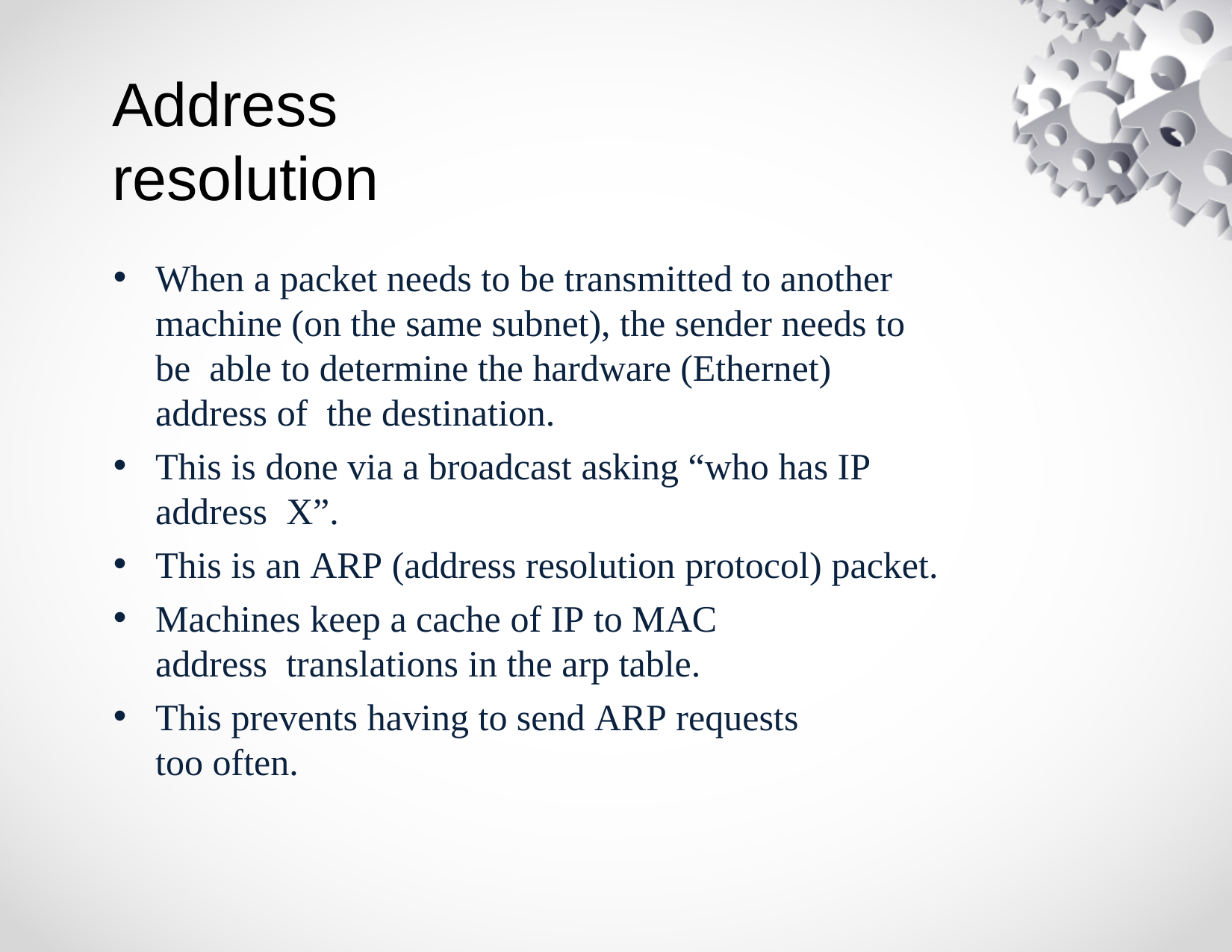

# Address resolution
When a packet needs to be transmitted to another  machine (on the same subnet), the sender needs to be  able to determine the hardware (Ethernet) address of  the destination.
This is done via a broadcast asking “who has IP address  X”.
This is an ARP (address resolution protocol) packet.
Machines keep a cache of IP to MAC address  translations in the arp table.
This prevents having to send ARP requests too often.